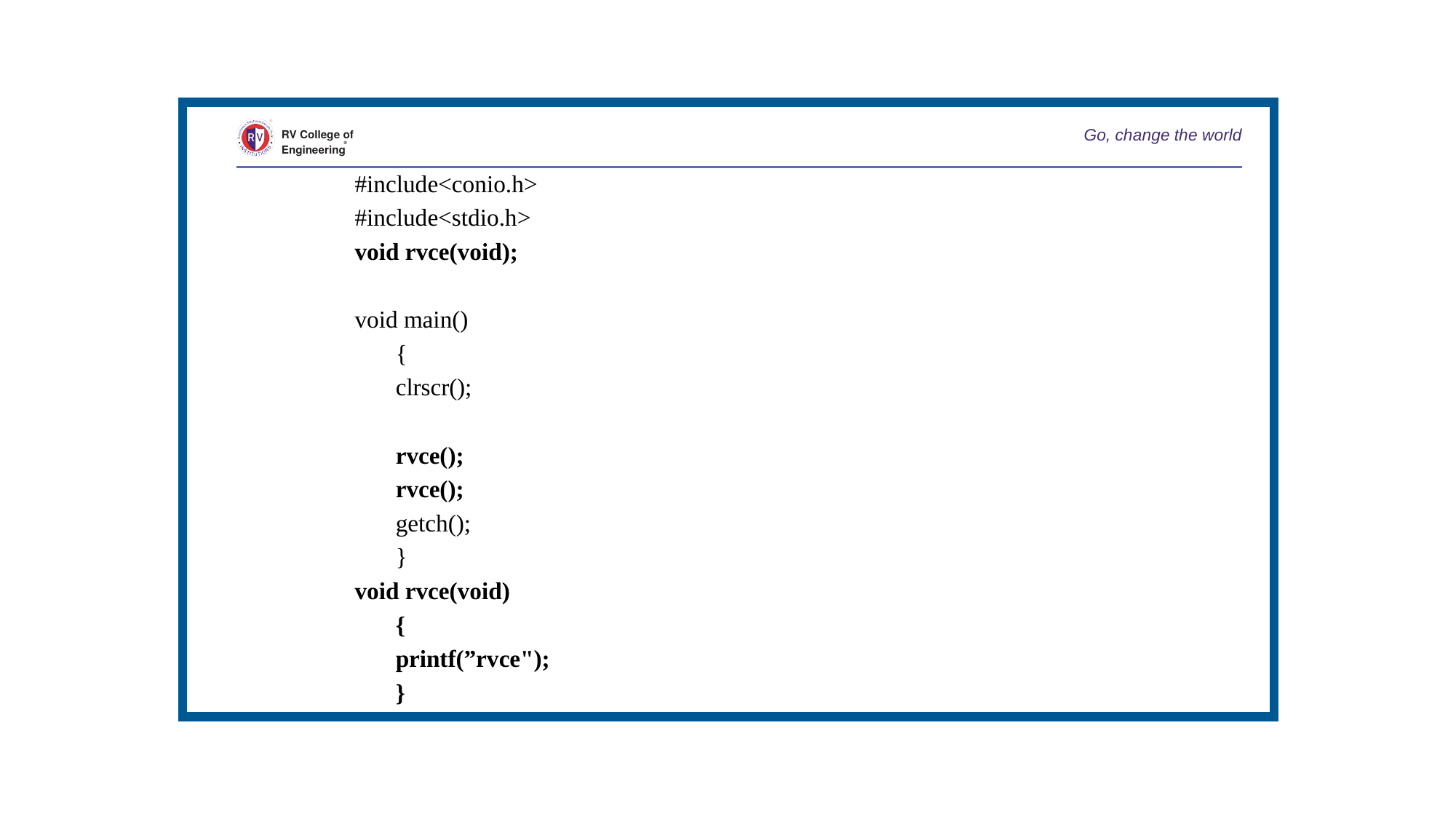

Go, change the world
RV College of
Engineering

#include<conio.h>
#include<stdio.h>
void rvce(void);

void main()
	{
	clrscr();

	rvce();
	rvce();
	getch();
	}
void rvce(void)
	{
	printf(”rvce");
	}